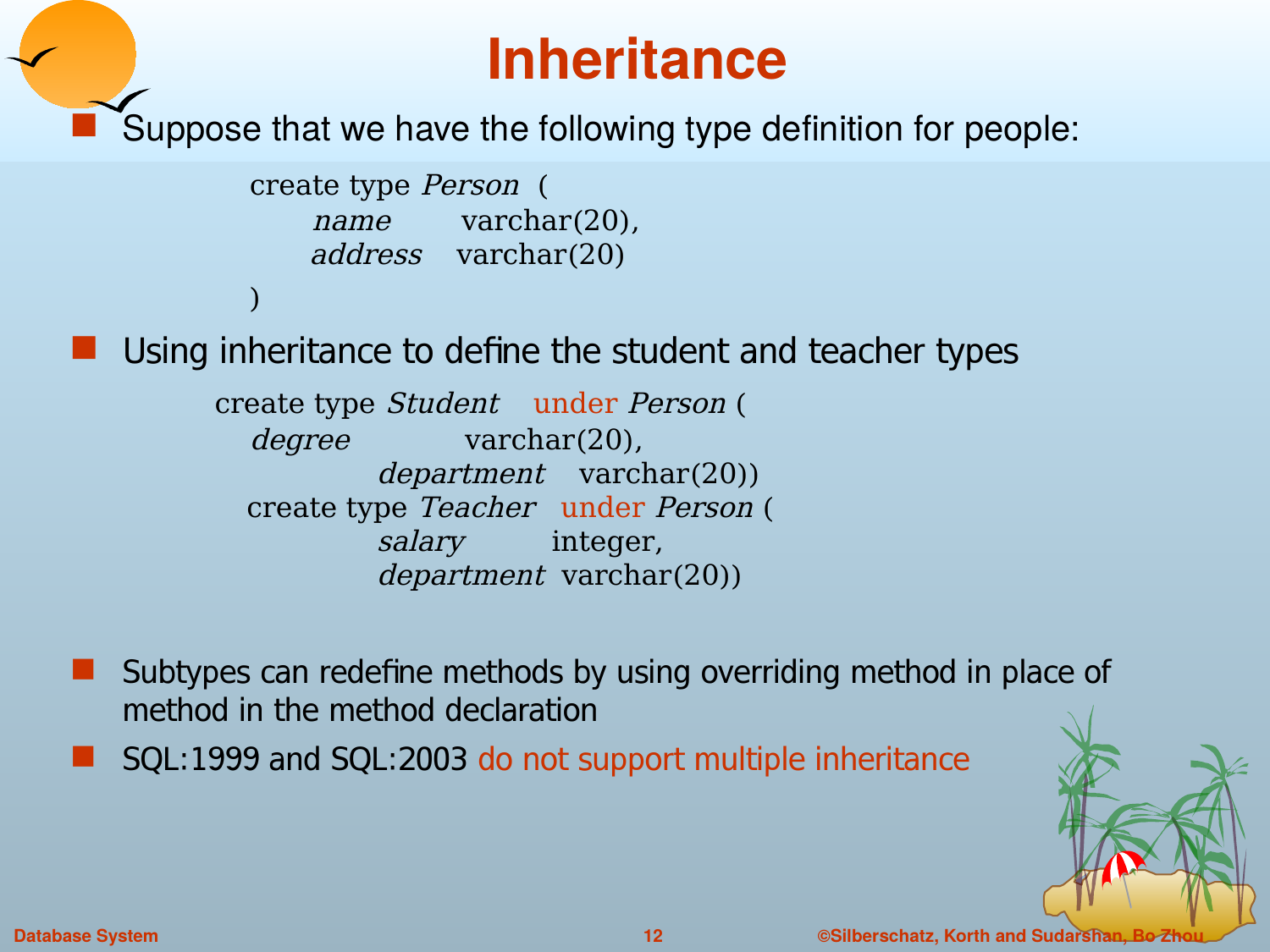

# Inheritance
Suppose that we have the following type definition for people:
		create type Person  (
	       name        varchar(20),
                     address    varchar(20)
		)
Using inheritance to define the student and teacher types
       create type Student    under Person (
              	degree             varchar(20),
		department    varchar(20))
              create type Teacher   under Person (
                     	salary          integer,
                    	department  varchar(20))

Subtypes can redefine methods by using overriding method in place of method in the method declaration
SQL:1999 and SQL:2003 do not support multiple inheritance